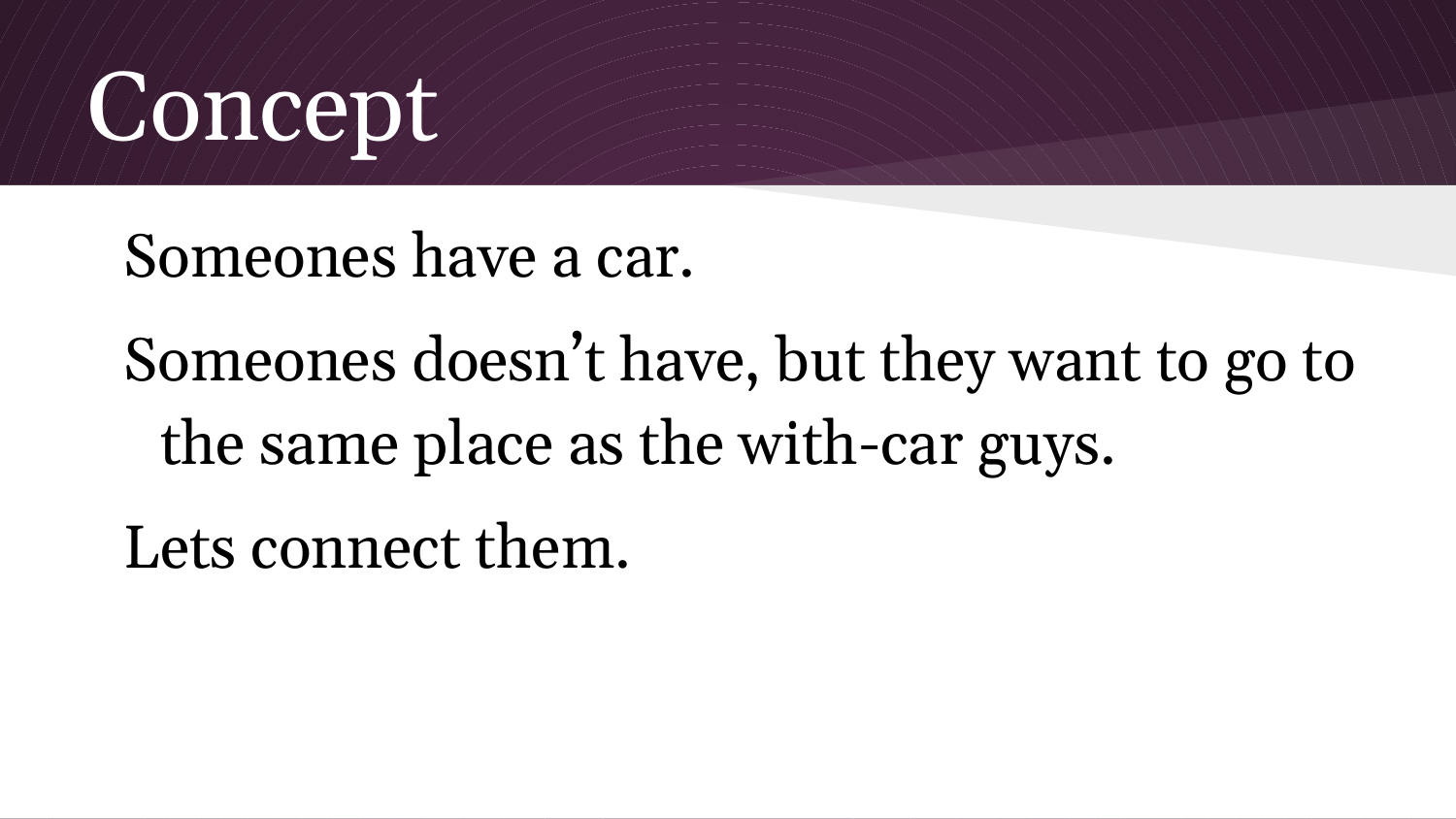

# Concept
Someones have a car.
Someones doesn’t have, but they want to go to the same place as the with-car guys.
Lets connect them.